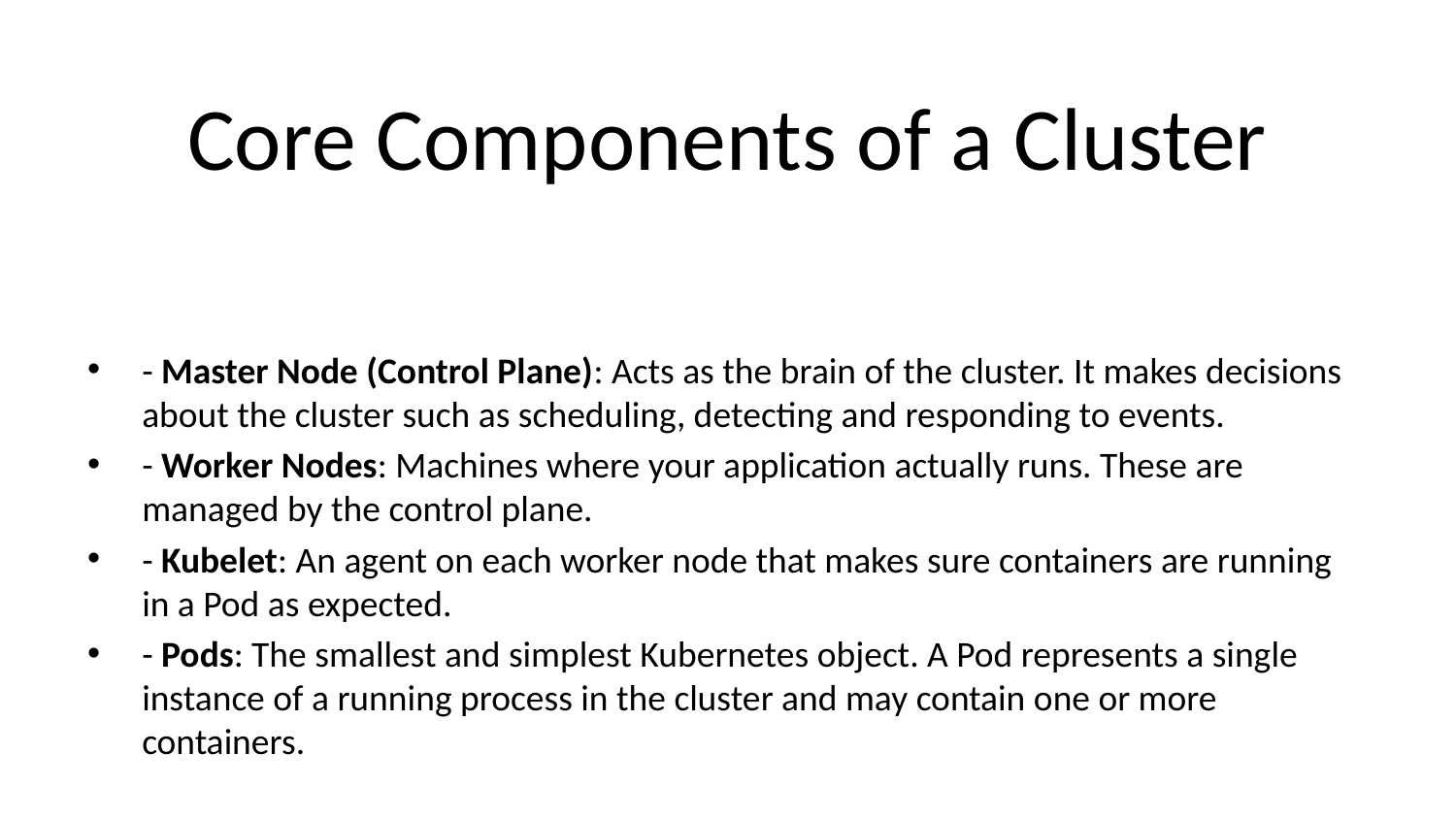

# Core Components of a Cluster

- Master Node (Control Plane): Acts as the brain of the cluster. It makes decisions about the cluster such as scheduling, detecting and responding to events.
- Worker Nodes: Machines where your application actually runs. These are managed by the control plane.
- Kubelet: An agent on each worker node that makes sure containers are running in a Pod as expected.
- Pods: The smallest and simplest Kubernetes object. A Pod represents a single instance of a running process in the cluster and may contain one or more containers.